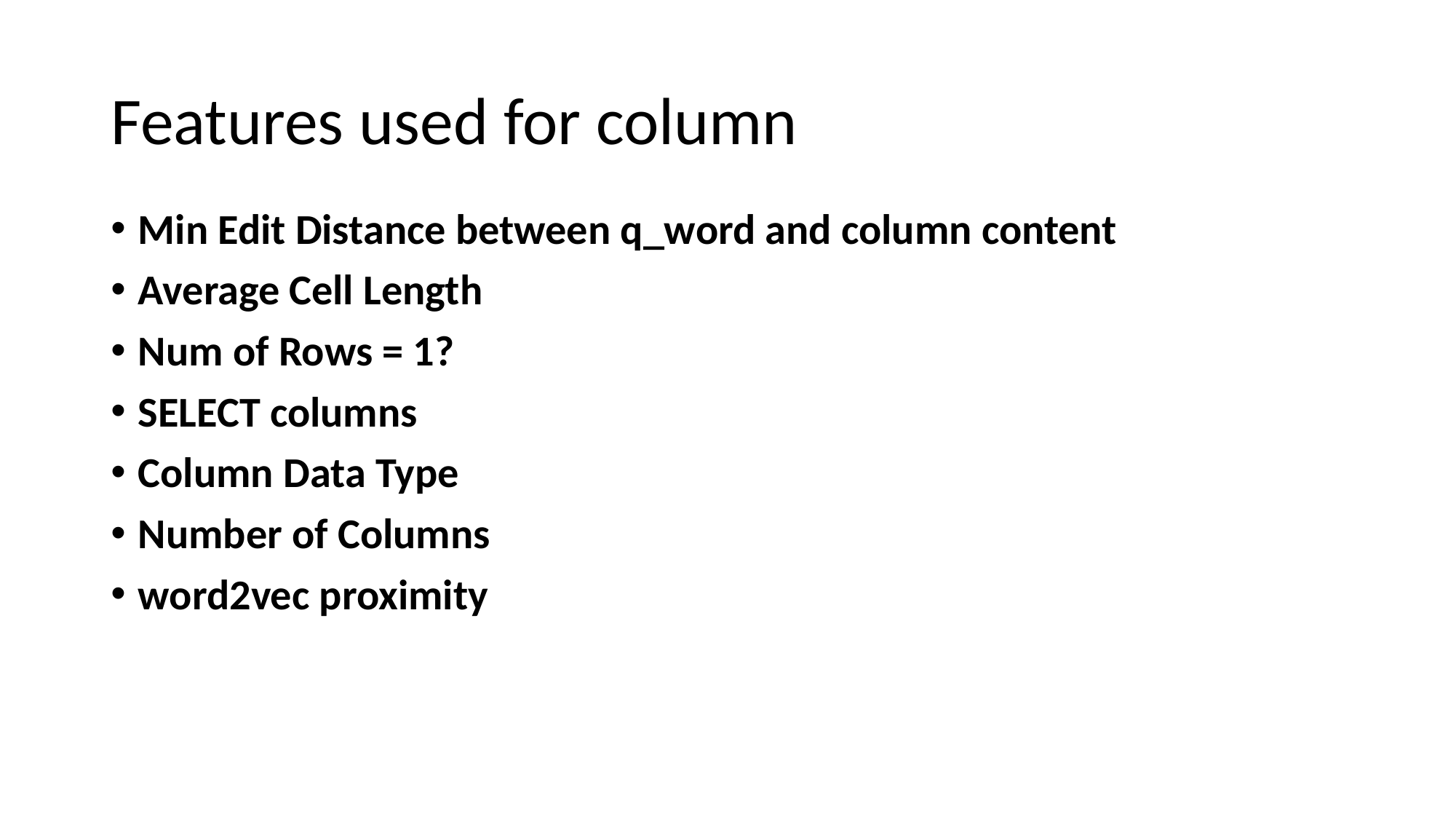

# Features used for column
Min Edit Distance between q_word and column content
Average Cell Length
Num of Rows = 1?
SELECT columns
Column Data Type
Number of Columns
word2vec proximity